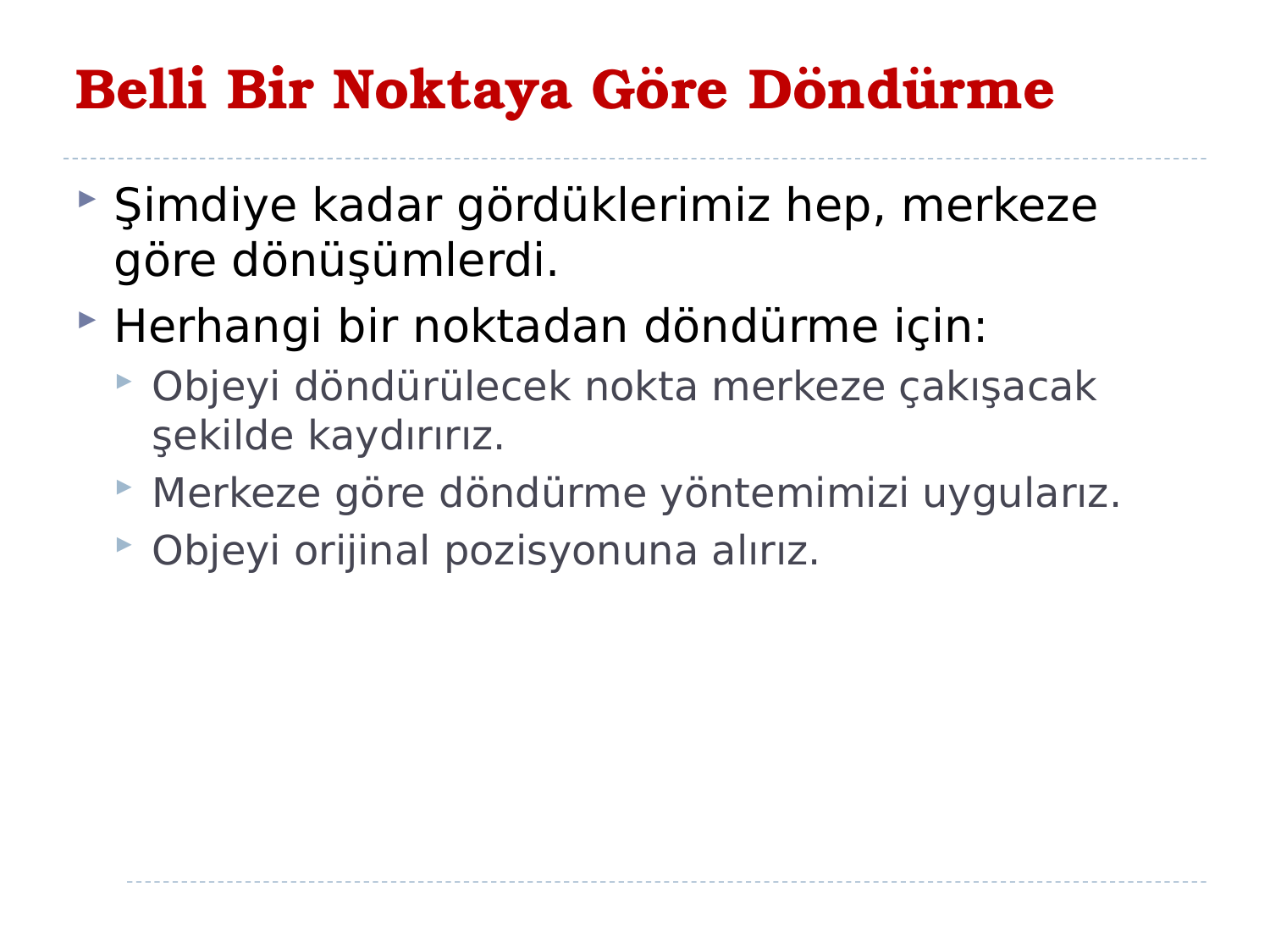

# Belli Bir Noktaya Göre Döndürme
Şimdiye kadar gördüklerimiz hep, merkeze göre dönüşümlerdi.
Herhangi bir noktadan döndürme için:
Objeyi döndürülecek nokta merkeze çakışacak şekilde kaydırırız.
Merkeze göre döndürme yöntemimizi uygularız.
Objeyi orijinal pozisyonuna alırız.